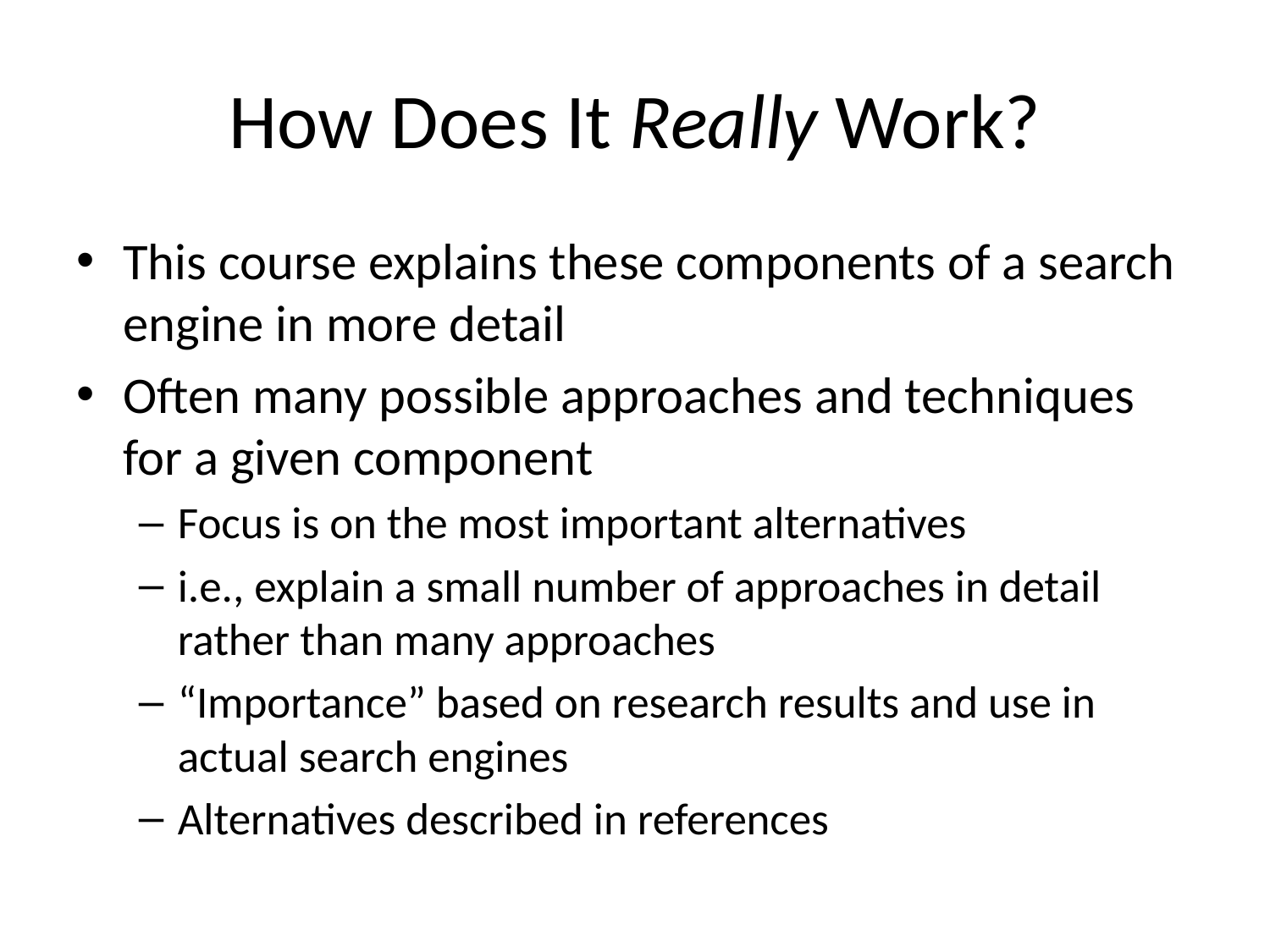

# How Does It Really Work?
This course explains these components of a search engine in more detail
Often many possible approaches and techniques for a given component
Focus is on the most important alternatives
i.e., explain a small number of approaches in detail rather than many approaches
“Importance” based on research results and use in actual search engines
Alternatives described in references